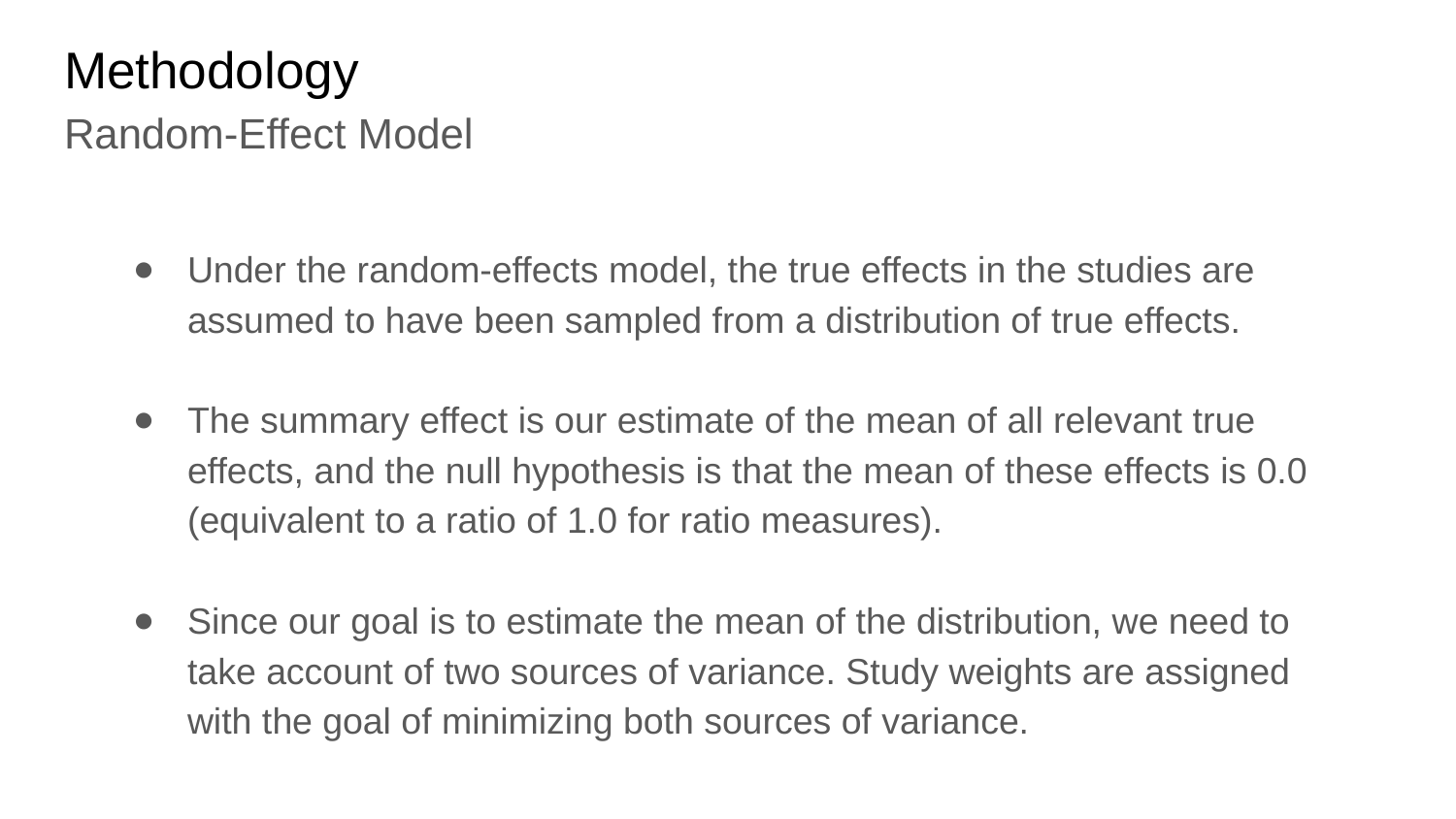

Methodology
Random-Effect Model
Under the random-effects model, the true effects in the studies are assumed to have been sampled from a distribution of true effects.

The summary effect is our estimate of the mean of all relevant true effects, and the null hypothesis is that the mean of these effects is 0.0 (equivalent to a ratio of 1.0 for ratio measures).

Since our goal is to estimate the mean of the distribution, we need to take account of two sources of variance. Study weights are assigned with the goal of minimizing both sources of variance.